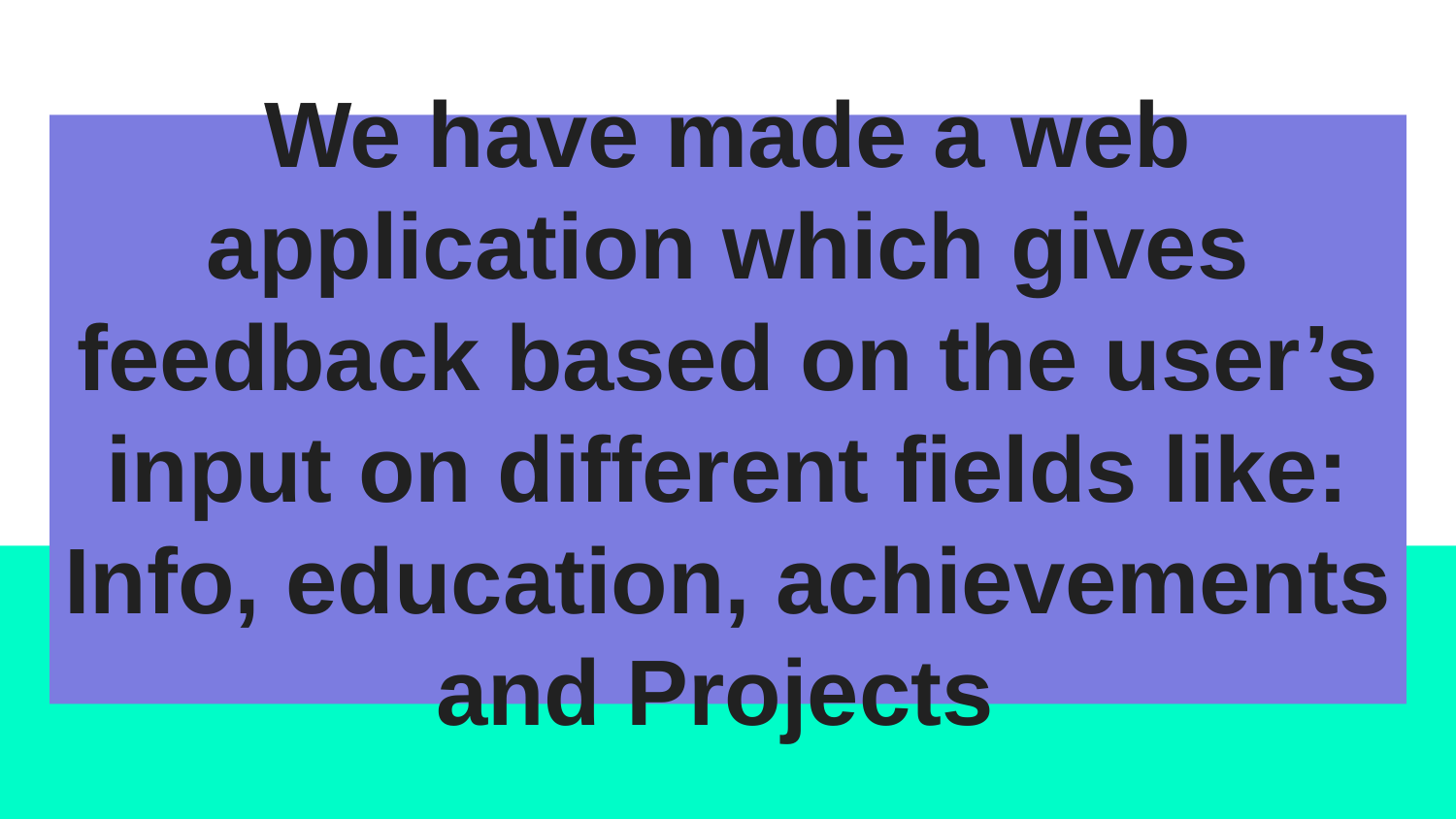

# We have made a web application which gives feedback based on the user’s input on different fields like: Info, education, achievements and Projects